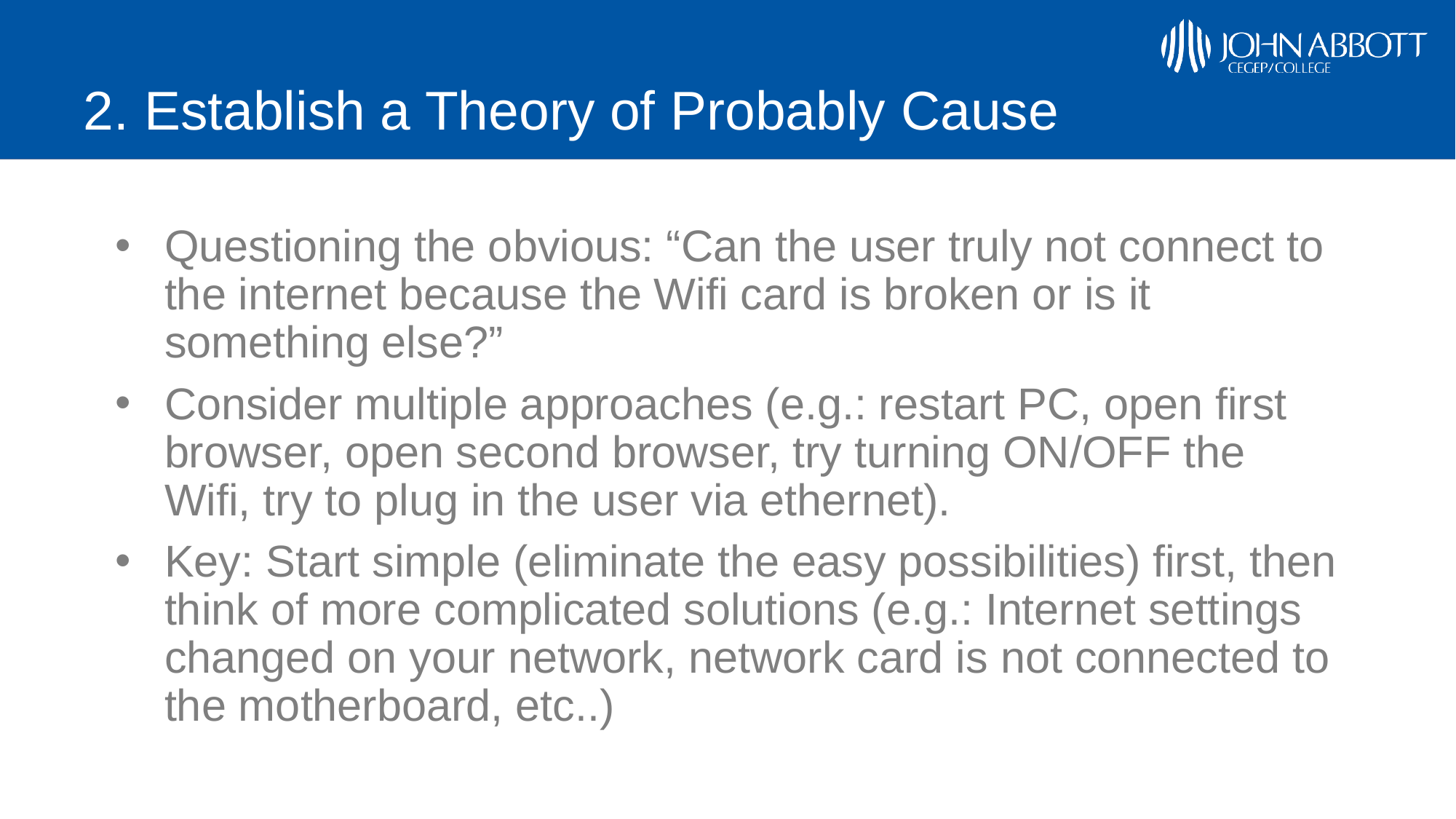

# 2. Establish a Theory of Probably Cause
Questioning the obvious: “Can the user truly not connect to the internet because the Wifi card is broken or is it something else?”
Consider multiple approaches (e.g.: restart PC, open first browser, open second browser, try turning ON/OFF the Wifi, try to plug in the user via ethernet).
Key: Start simple (eliminate the easy possibilities) first, then think of more complicated solutions (e.g.: Internet settings changed on your network, network card is not connected to the motherboard, etc..)